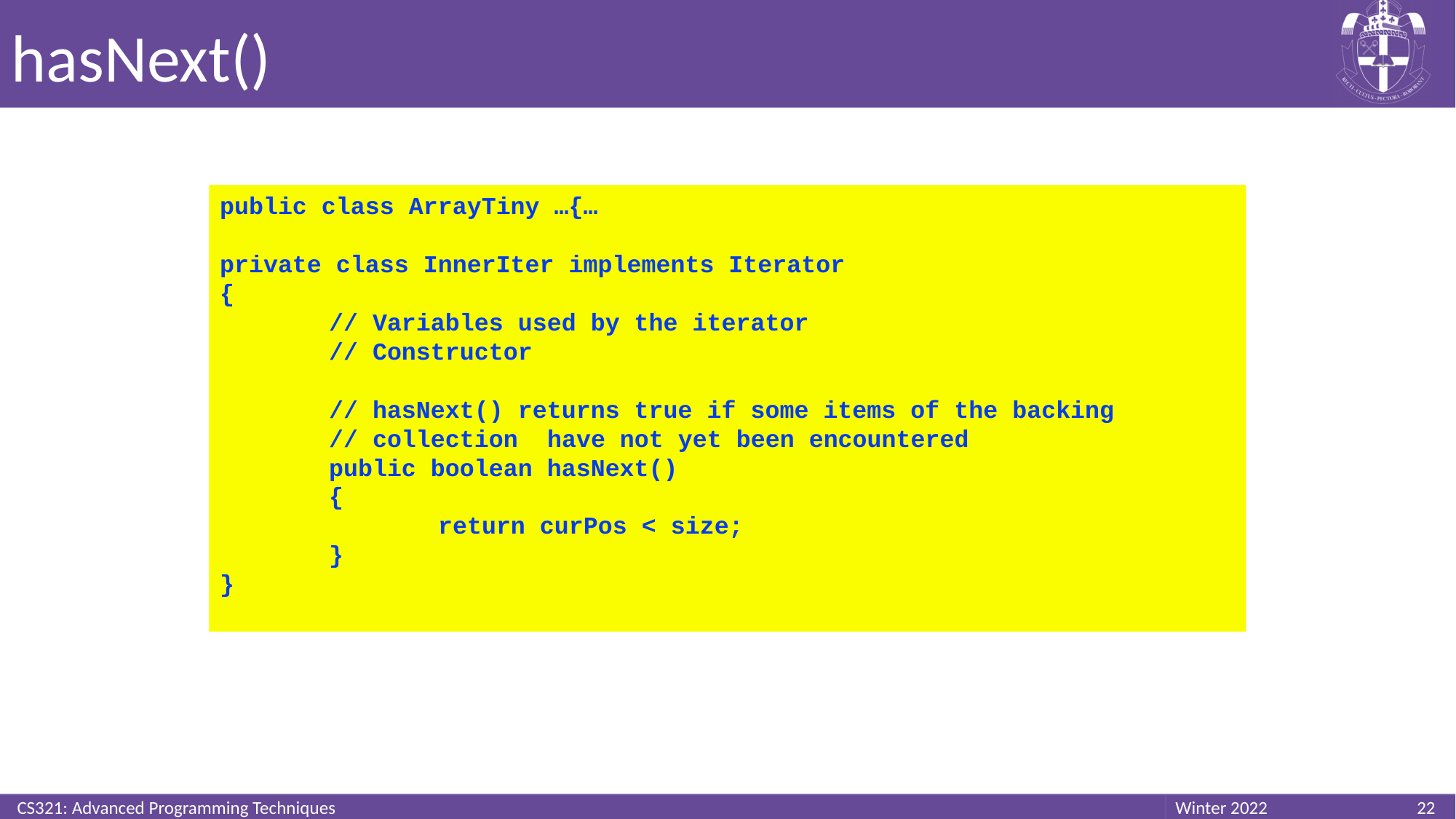

# hasNext()

public class ArrayTiny …{…

private class InnerIter implements Iterator
{
	// Variables used by the iterator
	// Constructor

	// hasNext() returns true if some items of the backing 		// collection	have not yet been encountered
	public boolean hasNext()
	{
		return curPos < size;
	}
}

CS321: Advanced Programming Techniques
22
Winter 2022